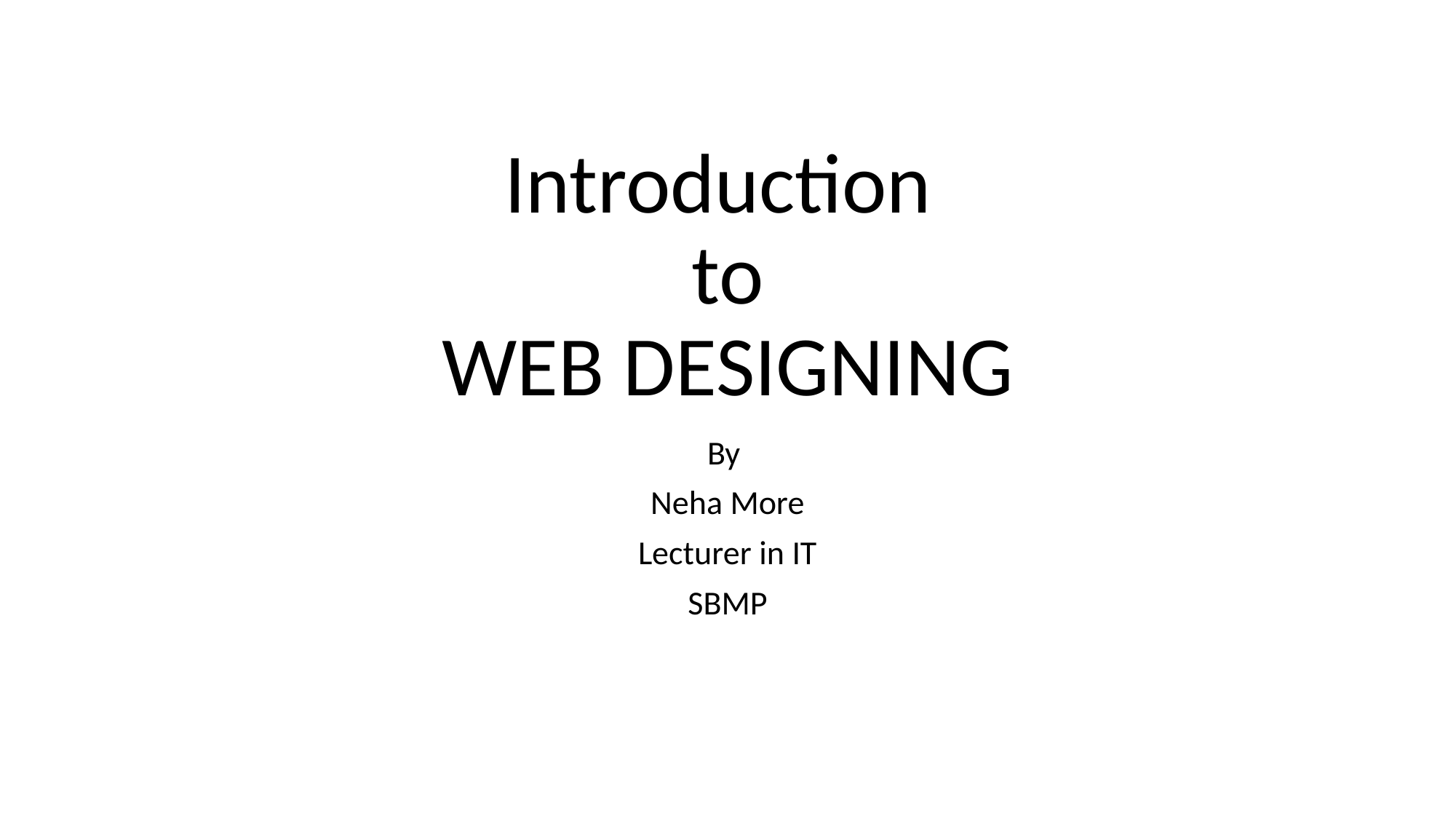

# Introduction to WEB DESIGNING
By
Neha More
Lecturer in IT
SBMP